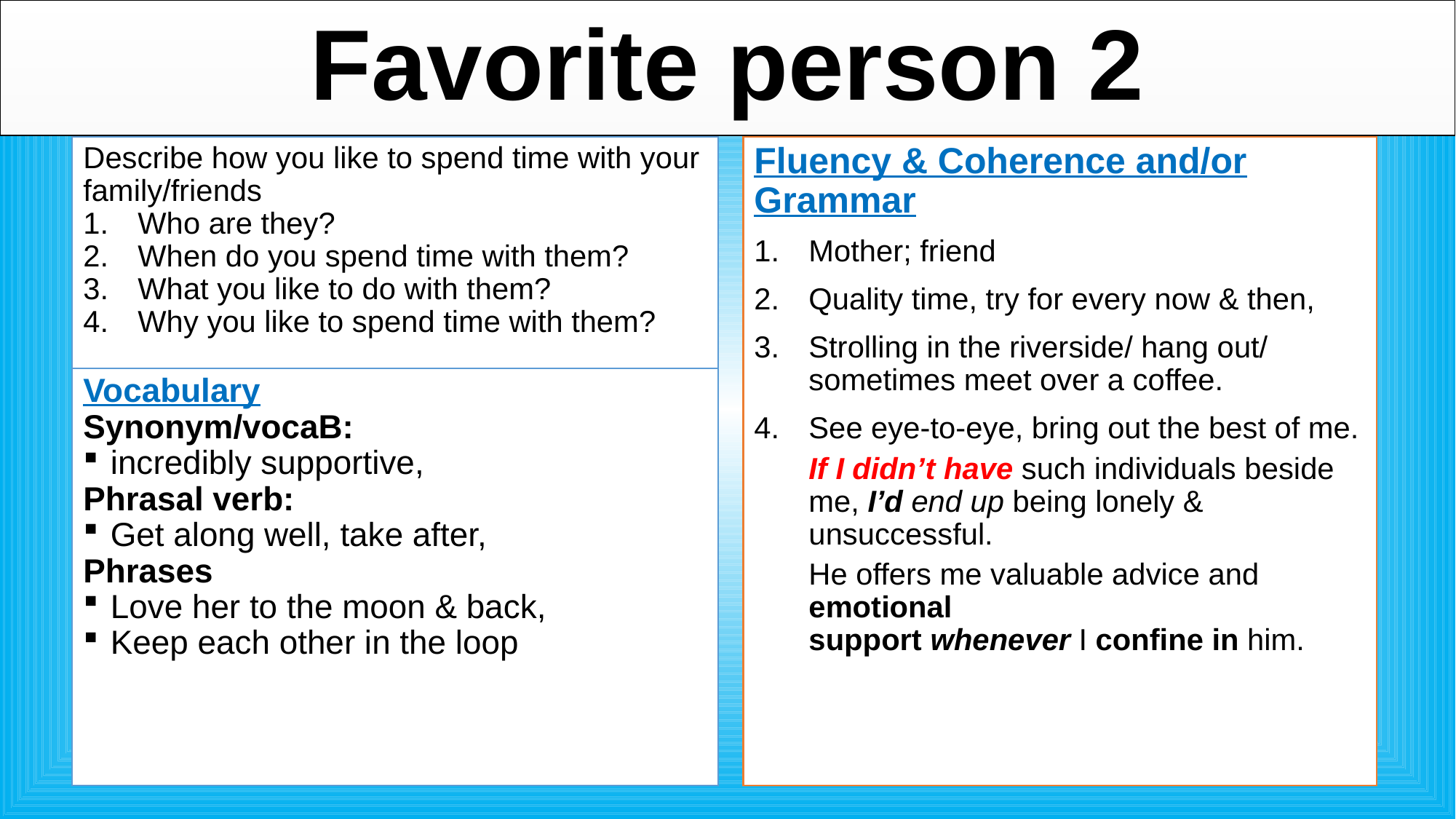

# Favorite person 2
Describe how you like to spend time with your family/friends
Who are they?
When do you spend time with them?
What you like to do with them?
Why you like to spend time with them?
Fluency & Coherence and/or Grammar
Mother; friend
Quality time, try for every now & then,
Strolling in the riverside/ hang out/ sometimes meet over a coffee.
See eye-to-eye, bring out the best of me.
If I didn’t have such individuals beside me, I’d end up being lonely & unsuccessful.
He offers me valuable advice and emotional
support whenever I confine in him.

Vocabulary
Synonym/vocaB:
incredibly supportive,
Phrasal verb:
Get along well, take after,
Phrases
Love her to the moon & back,
Keep each other in the loop